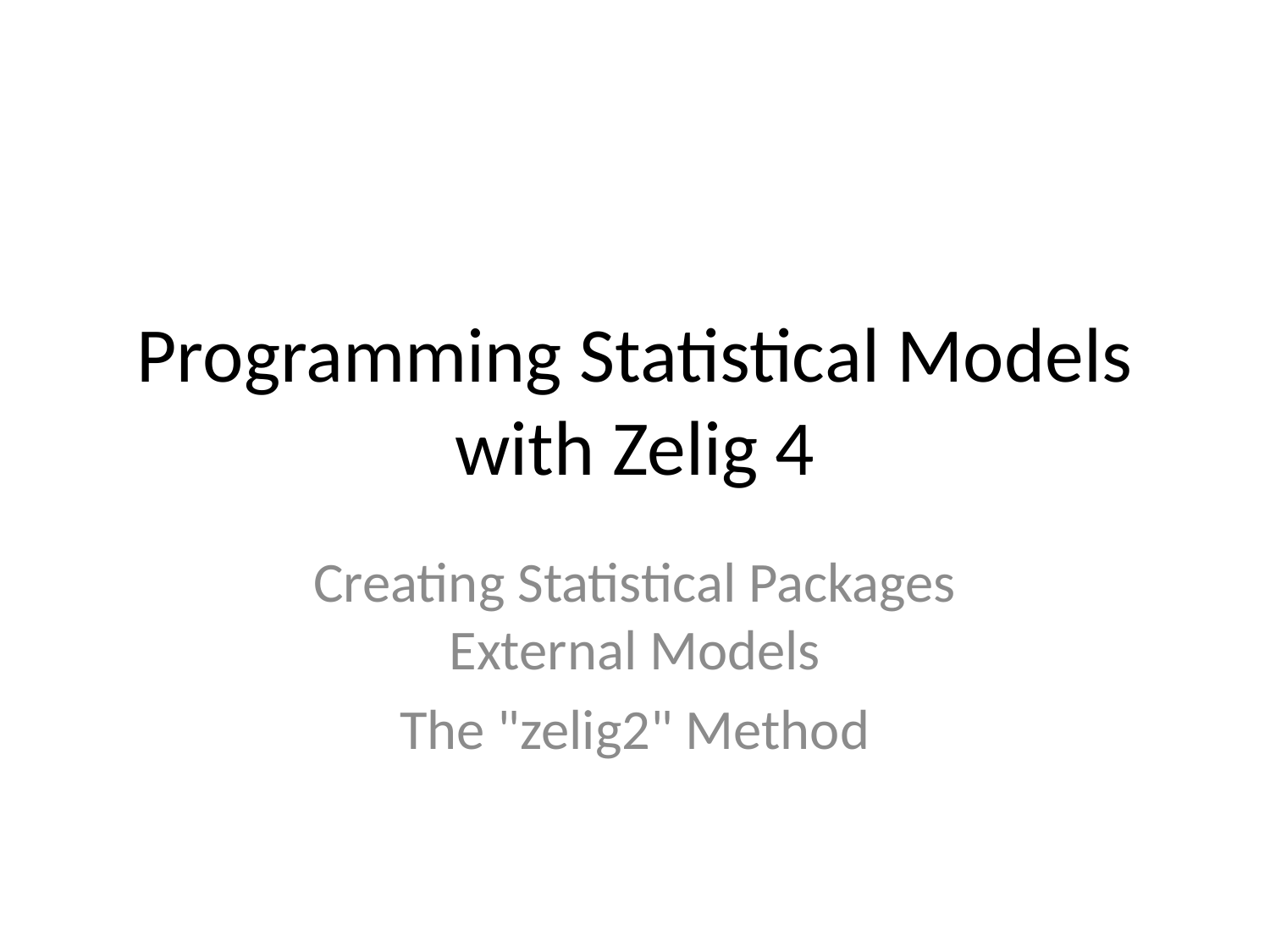

# Programming Statistical Models with Zelig 4
Creating Statistical Packages
External Models
The "zelig2" Method